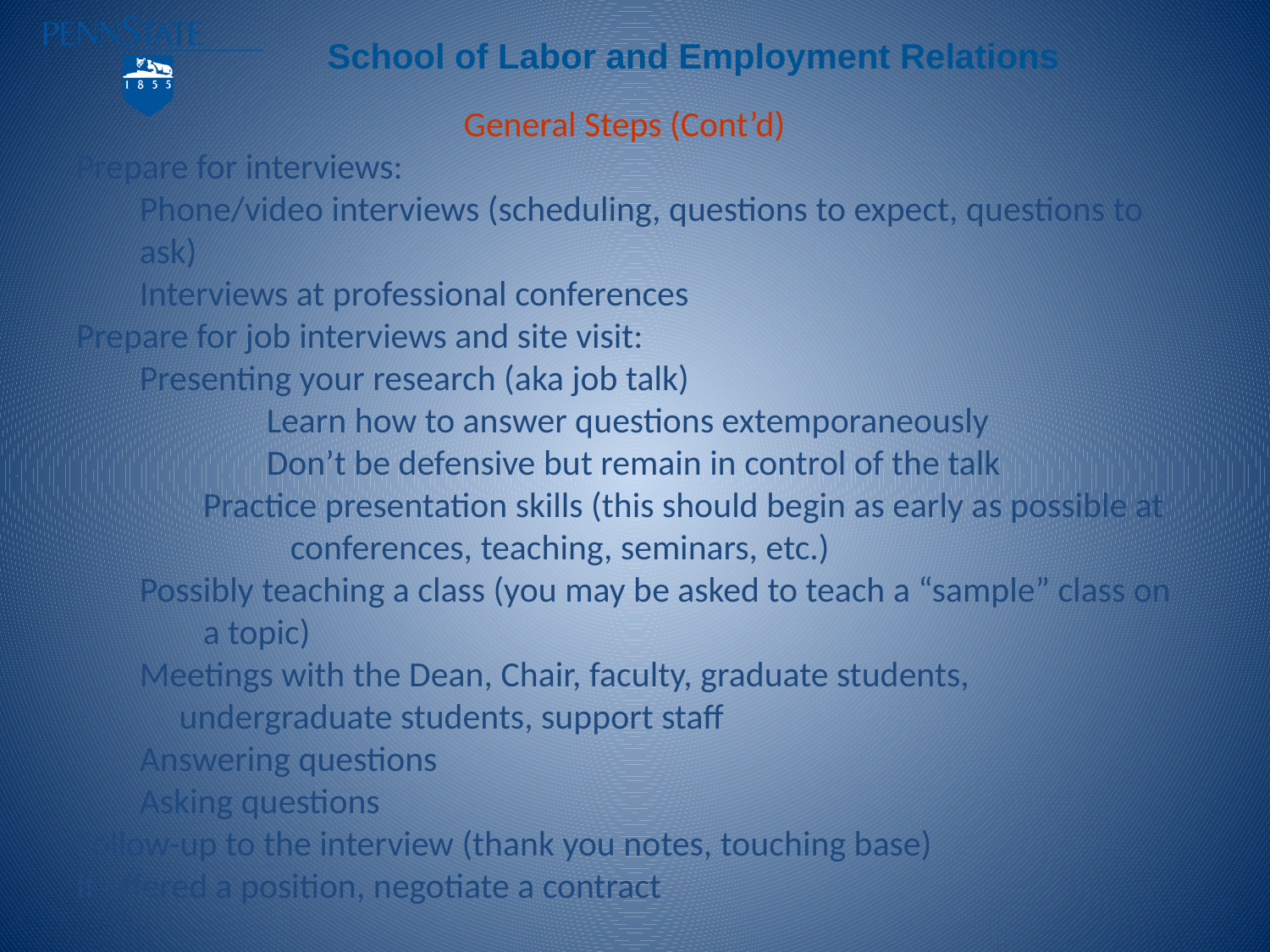

General Steps (Cont’d)
Prepare for interviews:
Phone/video interviews (scheduling, questions to expect, questions to ask)
Interviews at professional conferences
Prepare for job interviews and site visit:
Presenting your research (aka job talk)
	Learn how to answer questions extemporaneously
	Don’t be defensive but remain in control of the talk
Practice presentation skills (this should begin as early as possible at conferences, teaching, seminars, etc.)
Possibly teaching a class (you may be asked to teach a “sample” class on a topic)
Meetings with the Dean, Chair, faculty, graduate students, undergraduate students, support staff
	Answering questions
	Asking questions
Follow-up to the interview (thank you notes, touching base)
If offered a position, negotiate a contract